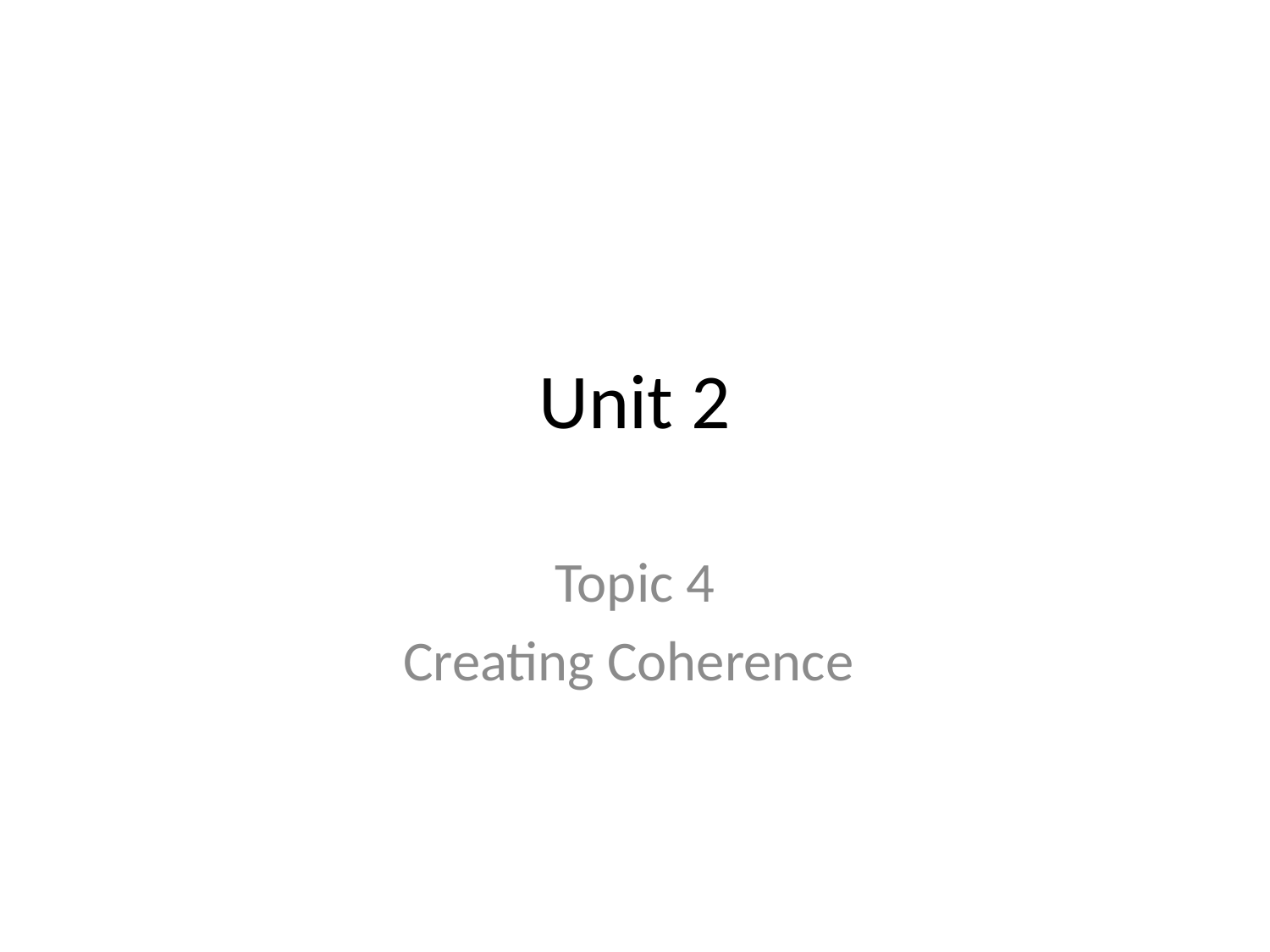

# Unit 2
Topic 4
Creating Coherence